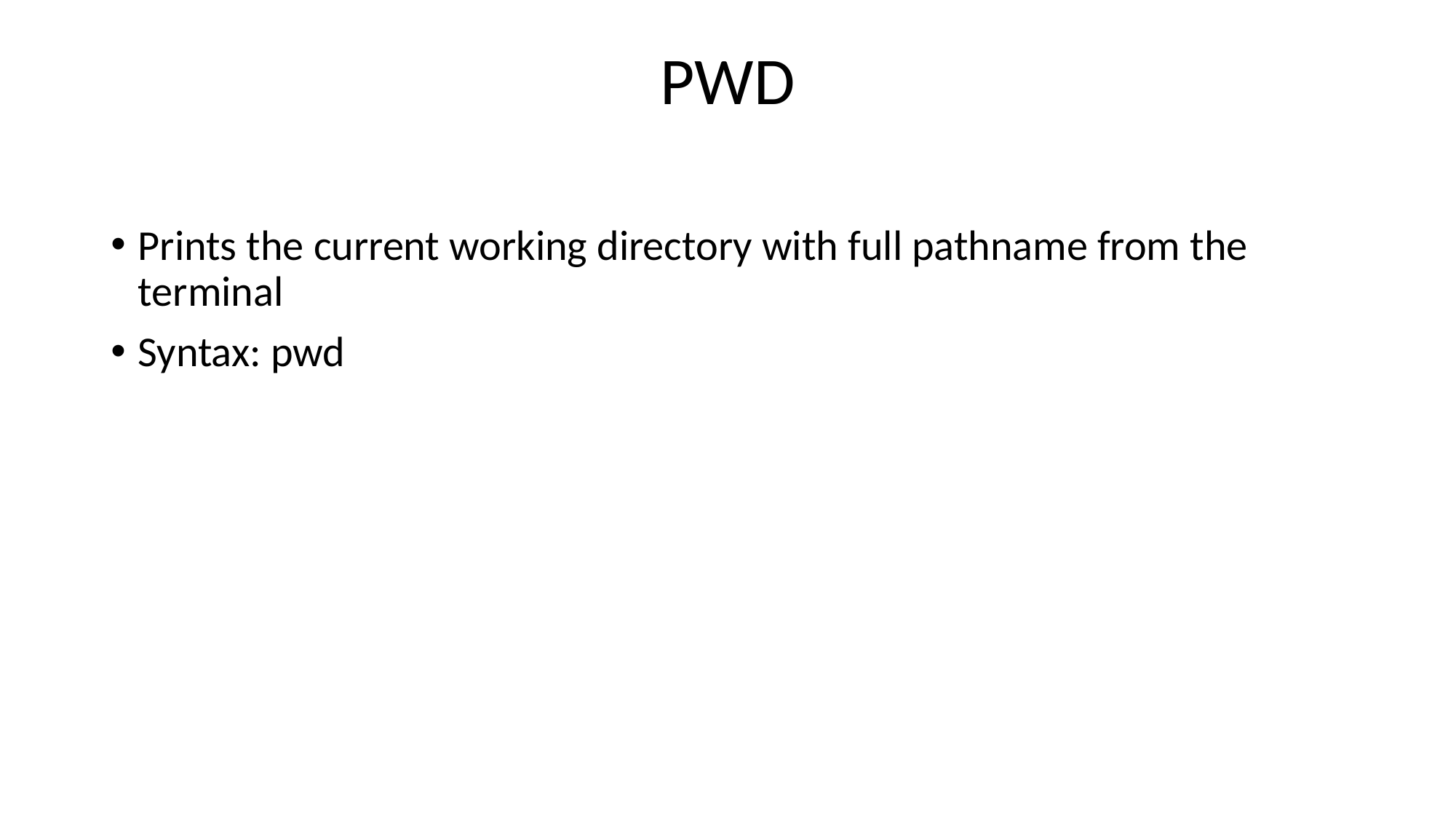

# PWD
Prints the current working directory with full pathname from the terminal
Syntax: pwd